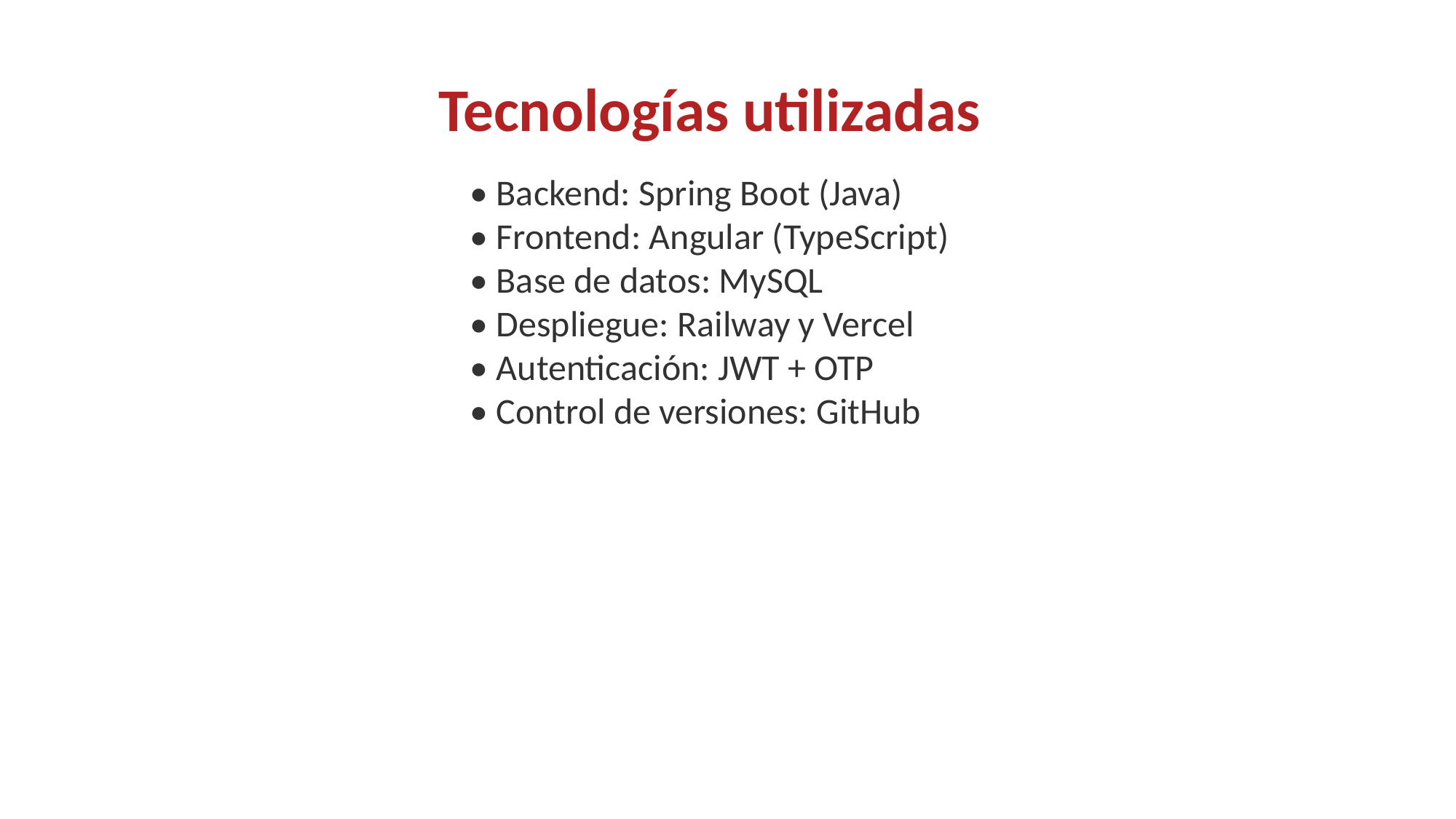

Tecnologías utilizadas

• Backend: Spring Boot (Java)
• Frontend: Angular (TypeScript)
• Base de datos: MySQL
• Despliegue: Railway y Vercel
• Autenticación: JWT + OTP
• Control de versiones: GitHub